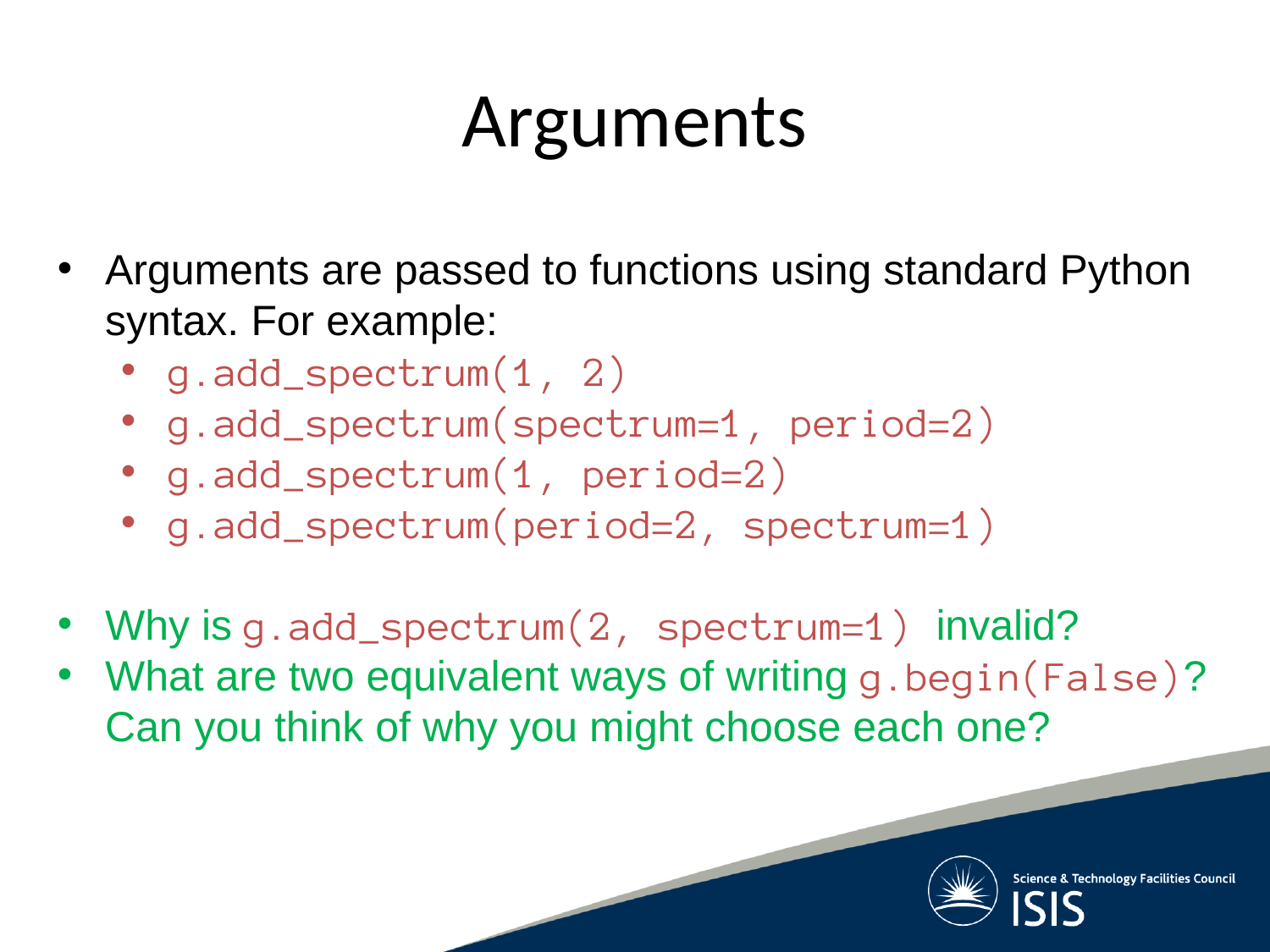

# Arguments
Arguments are passed to functions using standard Python syntax. For example:
g.add_spectrum(1, 2)
g.add_spectrum(spectrum=1, period=2)
g.add_spectrum(1, period=2)
g.add_spectrum(period=2, spectrum=1)

Why is g.add_spectrum(2, spectrum=1) invalid?
What are two equivalent ways of writing g.begin(False)? Can you think of why you might choose each one?